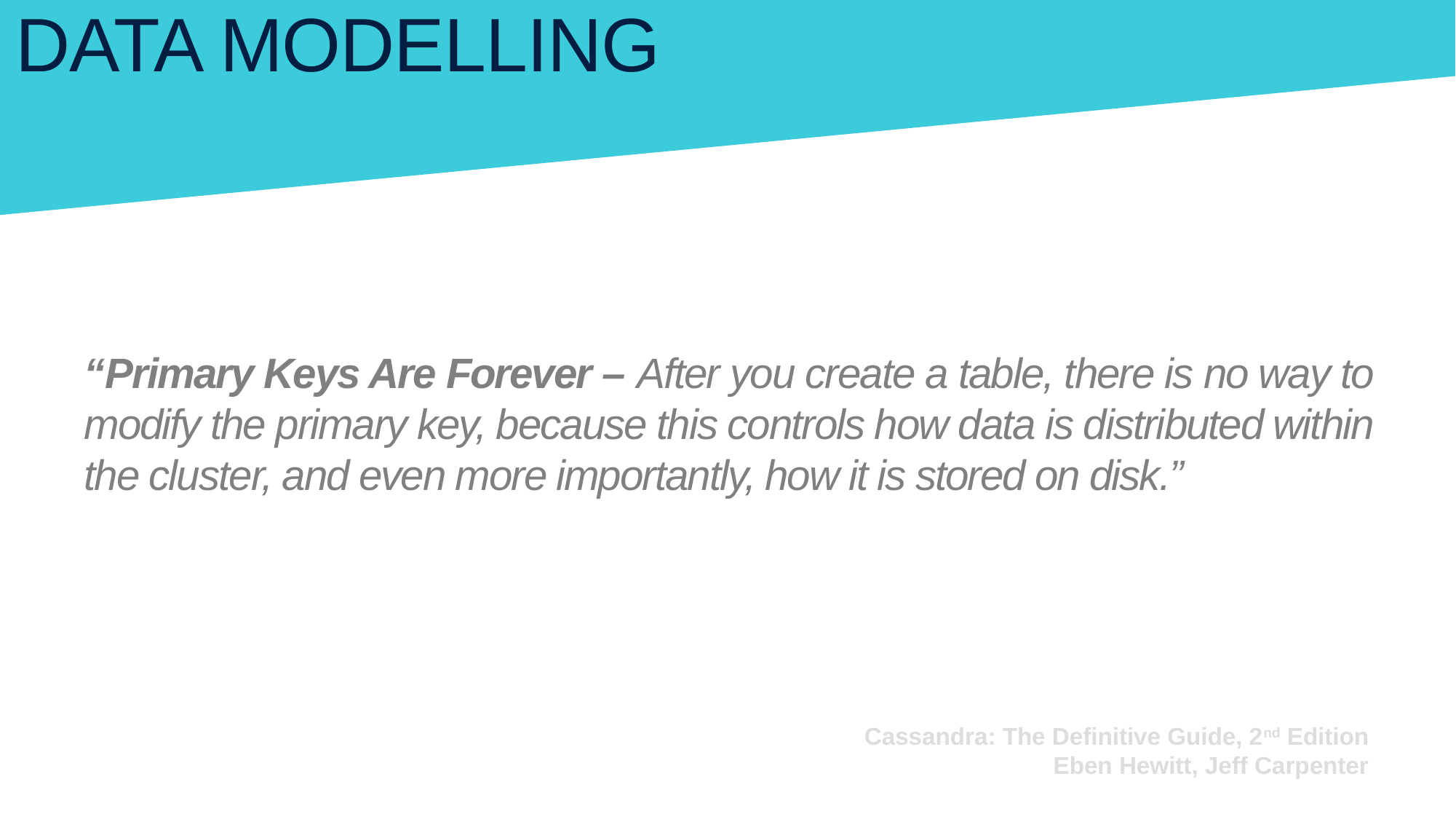

# Data Modelling
“Primary Keys Are Forever – After you create a table, there is no way to modify the primary key, because this controls how data is distributed within the cluster, and even more importantly, how it is stored on disk.”
Cassandra: The Definitive Guide, 2nd Edition
Eben Hewitt, Jeff Carpenter